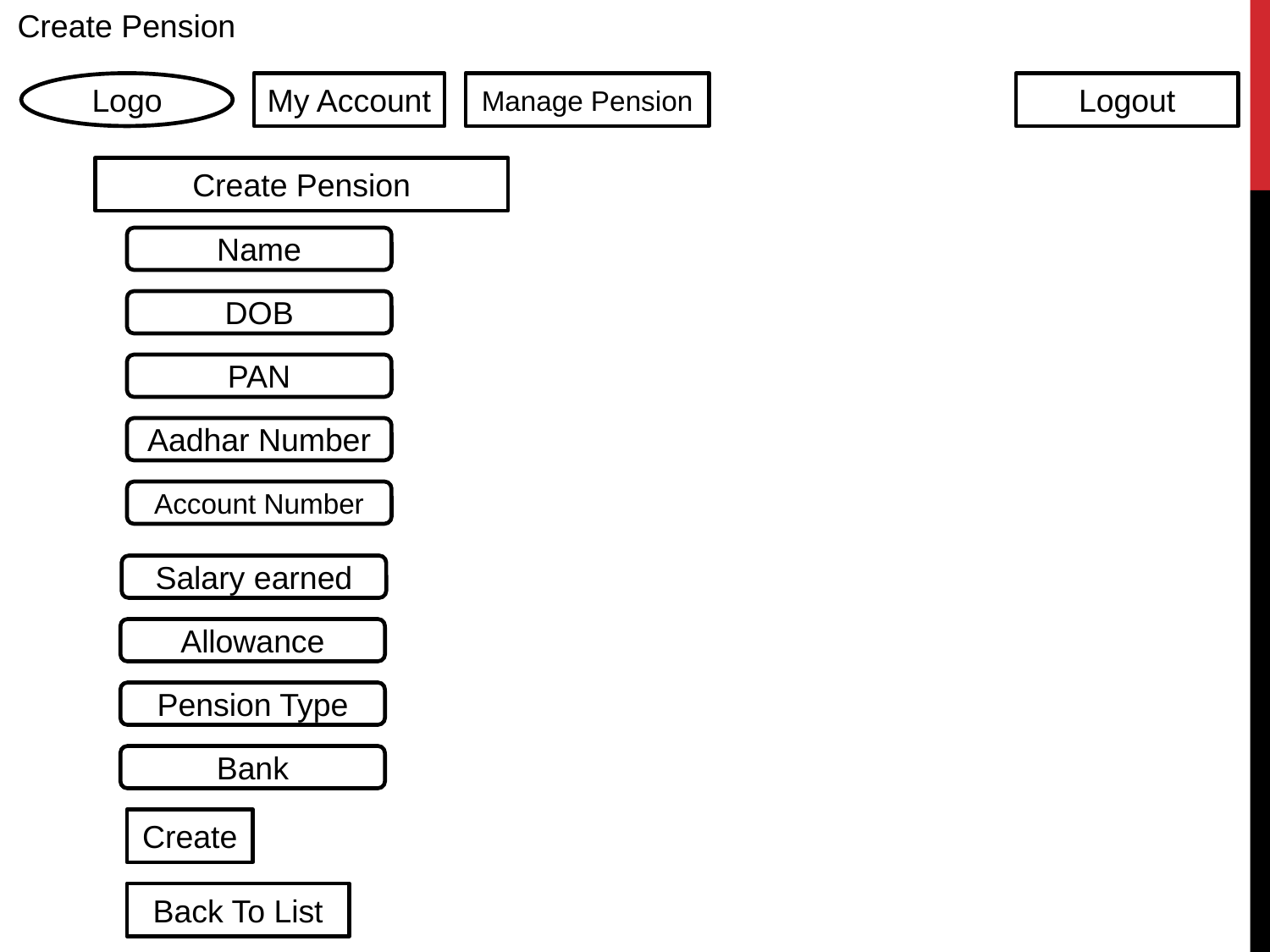

Create Pension
Logo
My Account
Manage Pension
Logout
Create Pension
Name
DOB
PAN
Aadhar Number
Account Number
Salary earned
Allowance
Pension Type
Bank
Create
Back To List